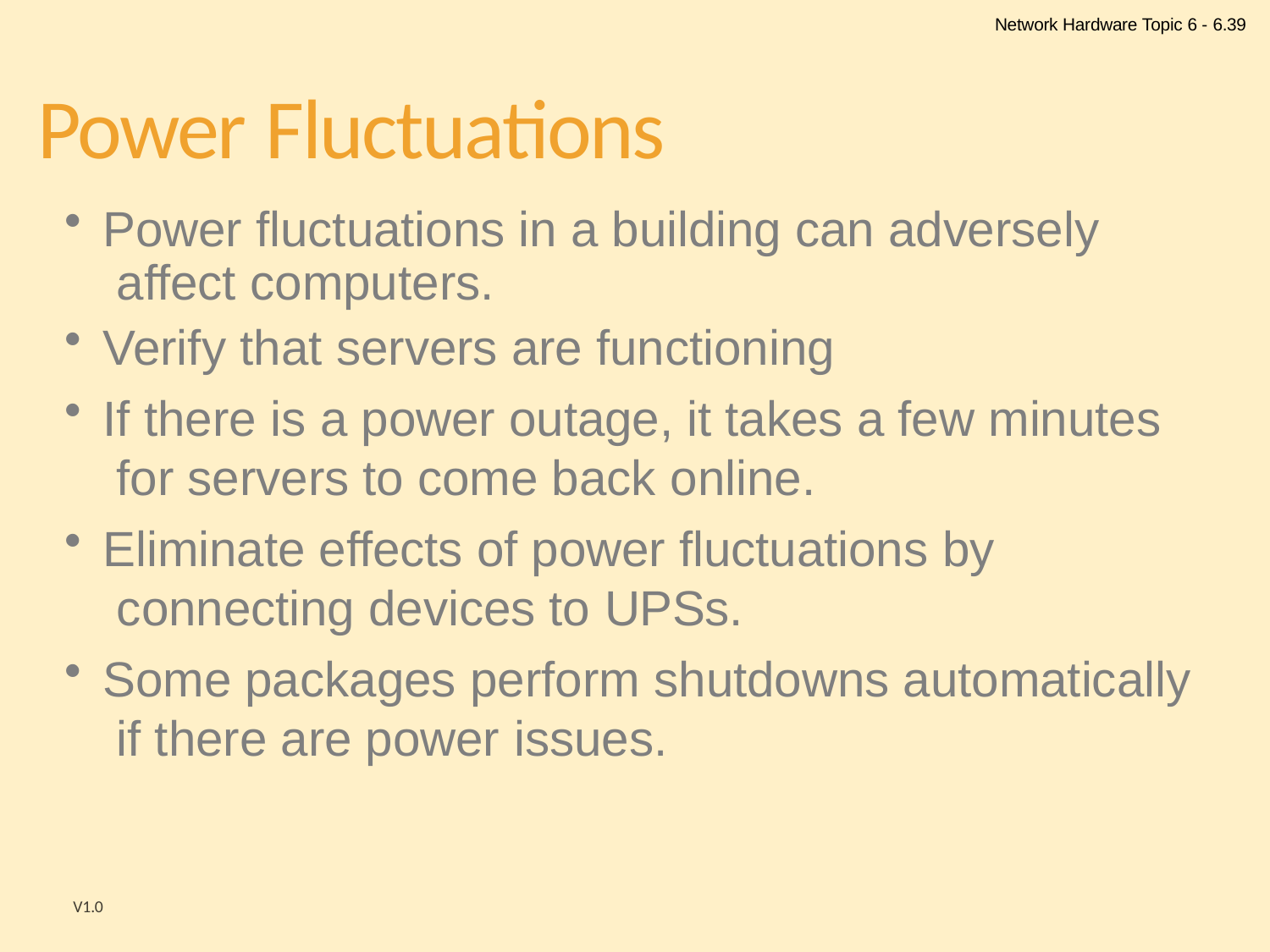

Network Hardware Topic 6 - 6.39
# Power Fluctuations
Power fluctuations in a building can adversely  affect computers.
Verify that servers are functioning
If there is a power outage, it takes a few minutes  for servers to come back online.
Eliminate effects of power fluctuations by  connecting devices to UPSs.
Some packages perform shutdowns automatically  if there are power issues.
V1.0